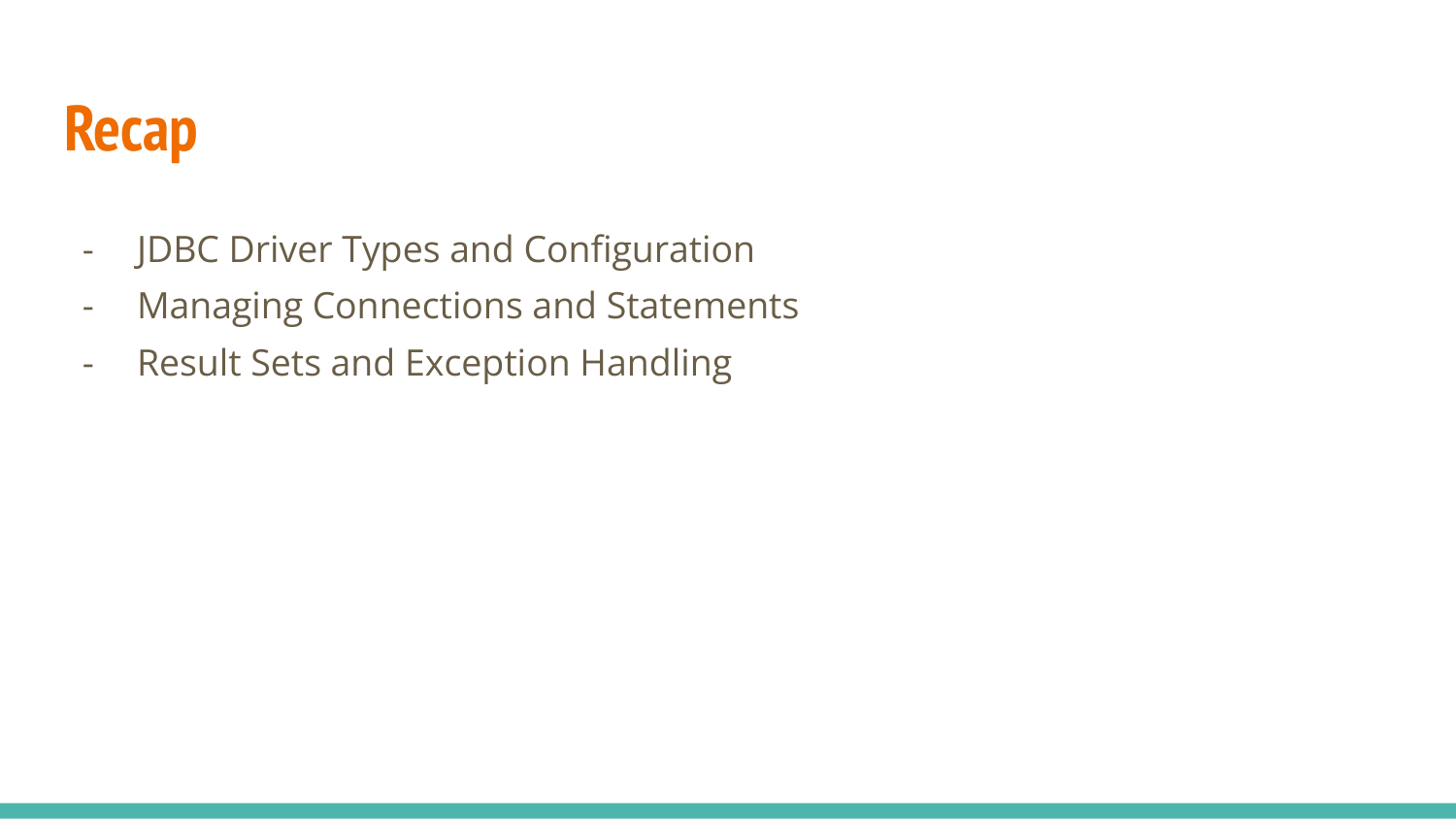

# Recap
JDBC Driver Types and Configuration
Managing Connections and Statements
Result Sets and Exception Handling